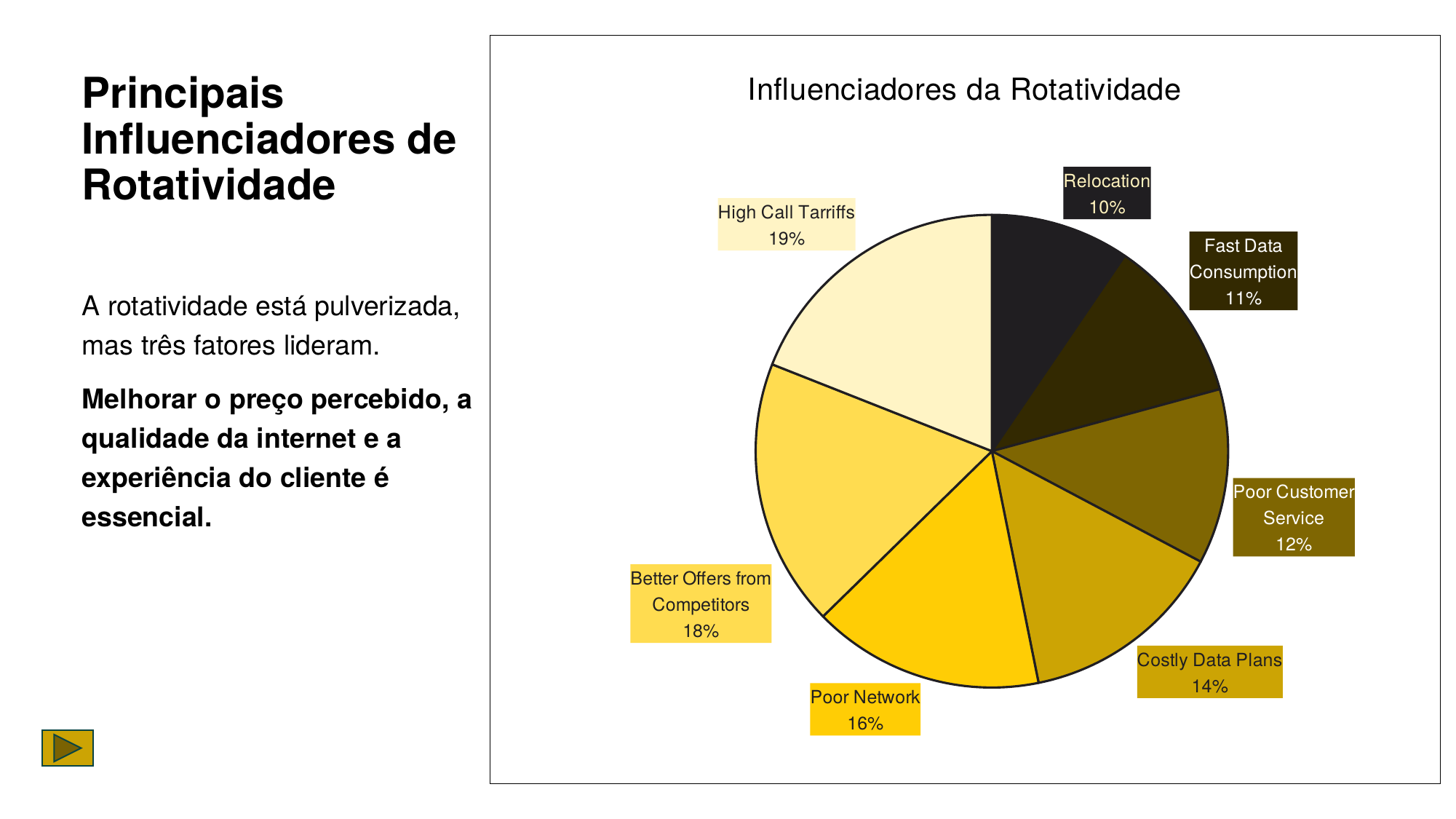

### Chart: Influenciadores da Rotatividade

| Category | Contagem de Reasons for Churn |
|---|---|
| Relocation | 0.09507042253521127 |
| Fast Data Consumption | 0.11267605633802817 |
| Poor Customer Service | 0.11971830985915492 |
| Costly Data Plans | 0.14084507042253522 |
| Poor Network | 0.15845070422535212 |
| Better Offers from Competitors | 0.18309859154929578 |
| High Call Tarriffs | 0.19014084507042253 |
# Principais Influenciadores de Rotatividade
A rotatividade está pulverizada, mas três fatores lideram.
Melhorar o preço percebido, a qualidade da internet e a experiência do cliente é essencial.